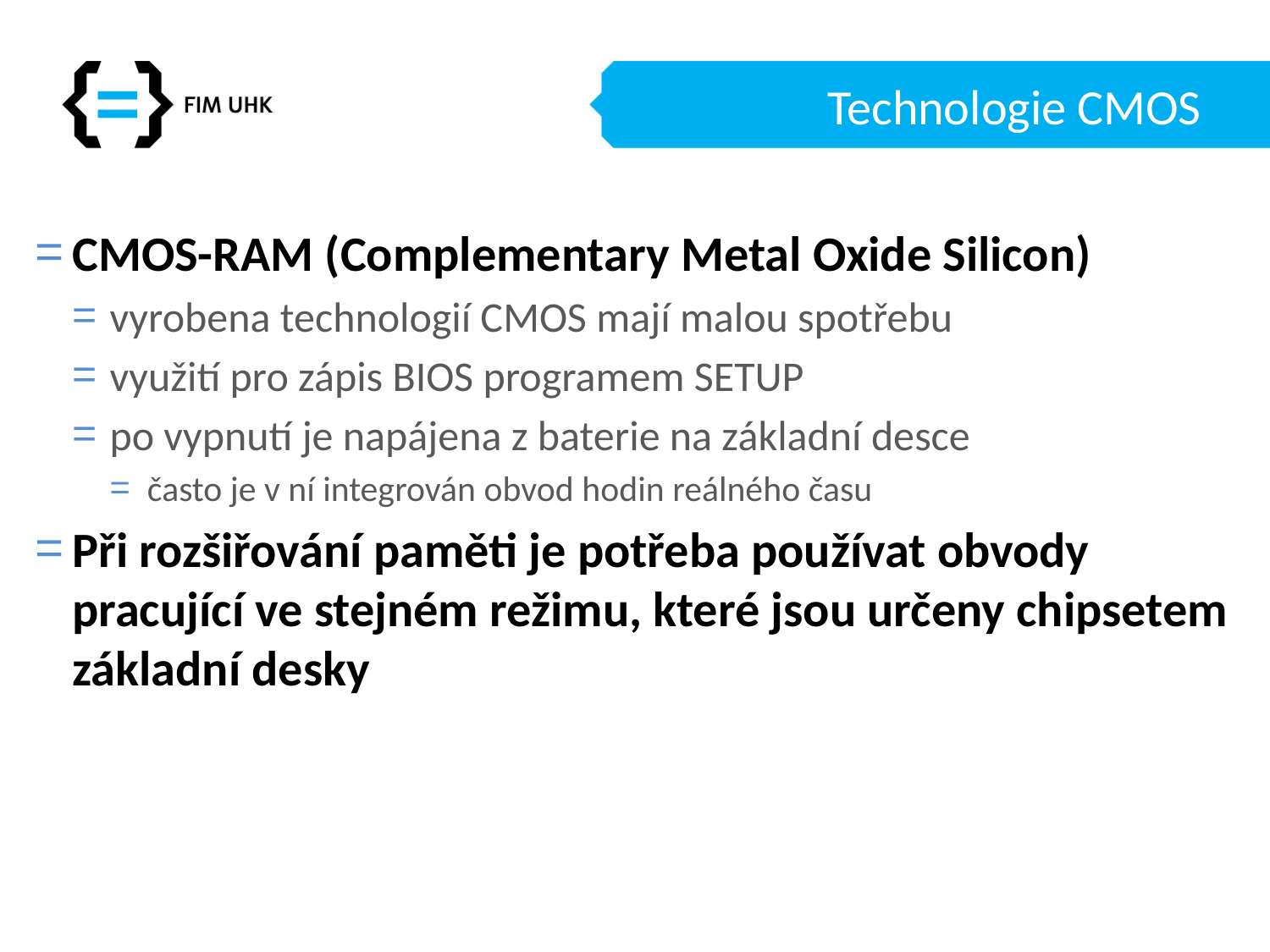

# Technologie CMOS
CMOS-RAM (Complementary Metal Oxide Silicon)
vyrobena technologií CMOS mají malou spotřebu
využití pro zápis BIOS programem SETUP
po vypnutí je napájena z baterie na základní desce
často je v ní integrován obvod hodin reálného času
Při rozšiřování paměti je potřeba používat obvody pracující ve stejném režimu, které jsou určeny chipsetem základní desky